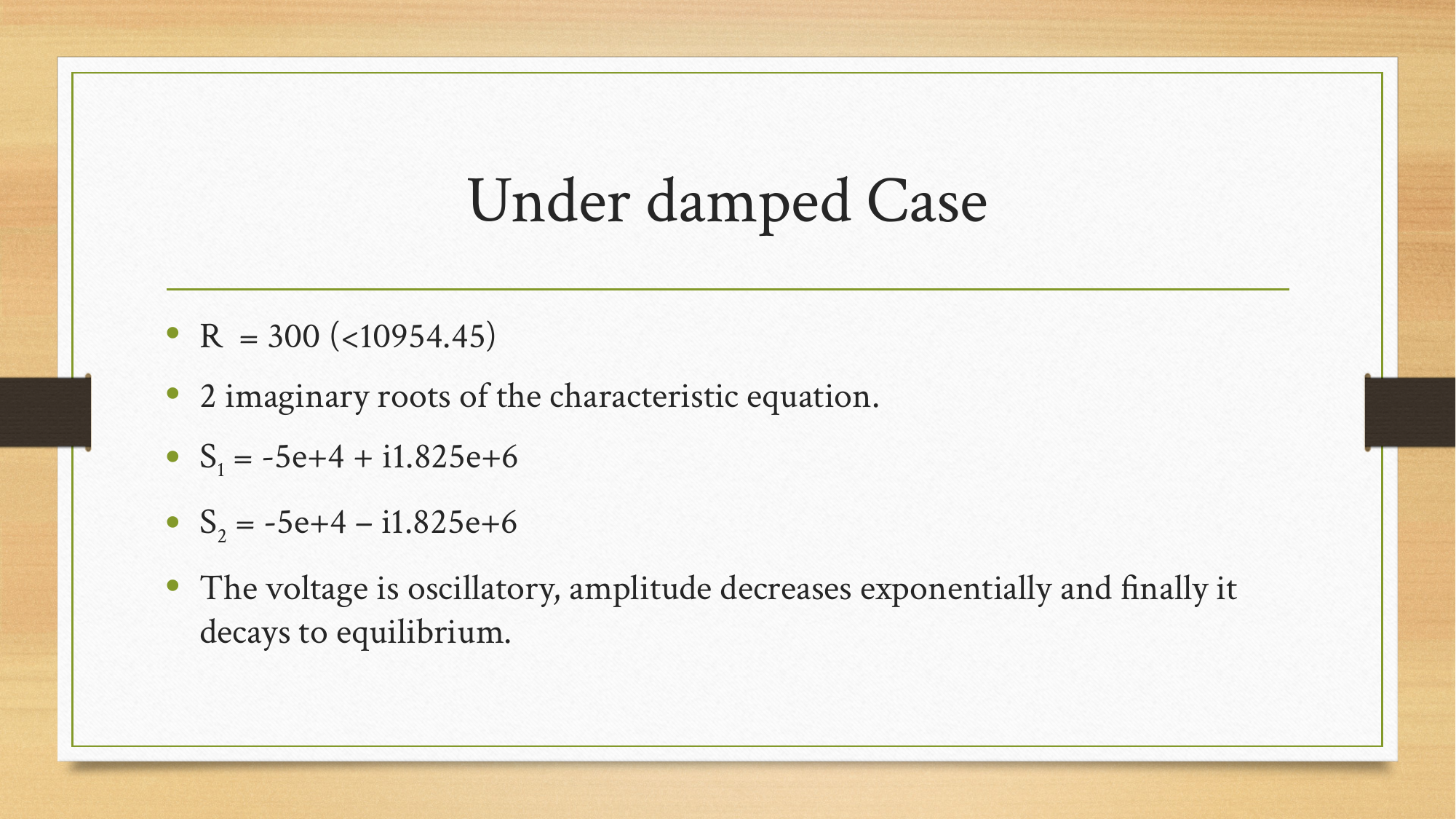

# Under damped Case
R  = 300 (<10954.45)
2 imaginary roots of the characteristic equation.
S1 = -5e+4 + i1.825e+6
S2 = -5e+4 – i1.825e+6
The voltage is oscillatory, amplitude decreases exponentially and finally it decays to equilibrium.